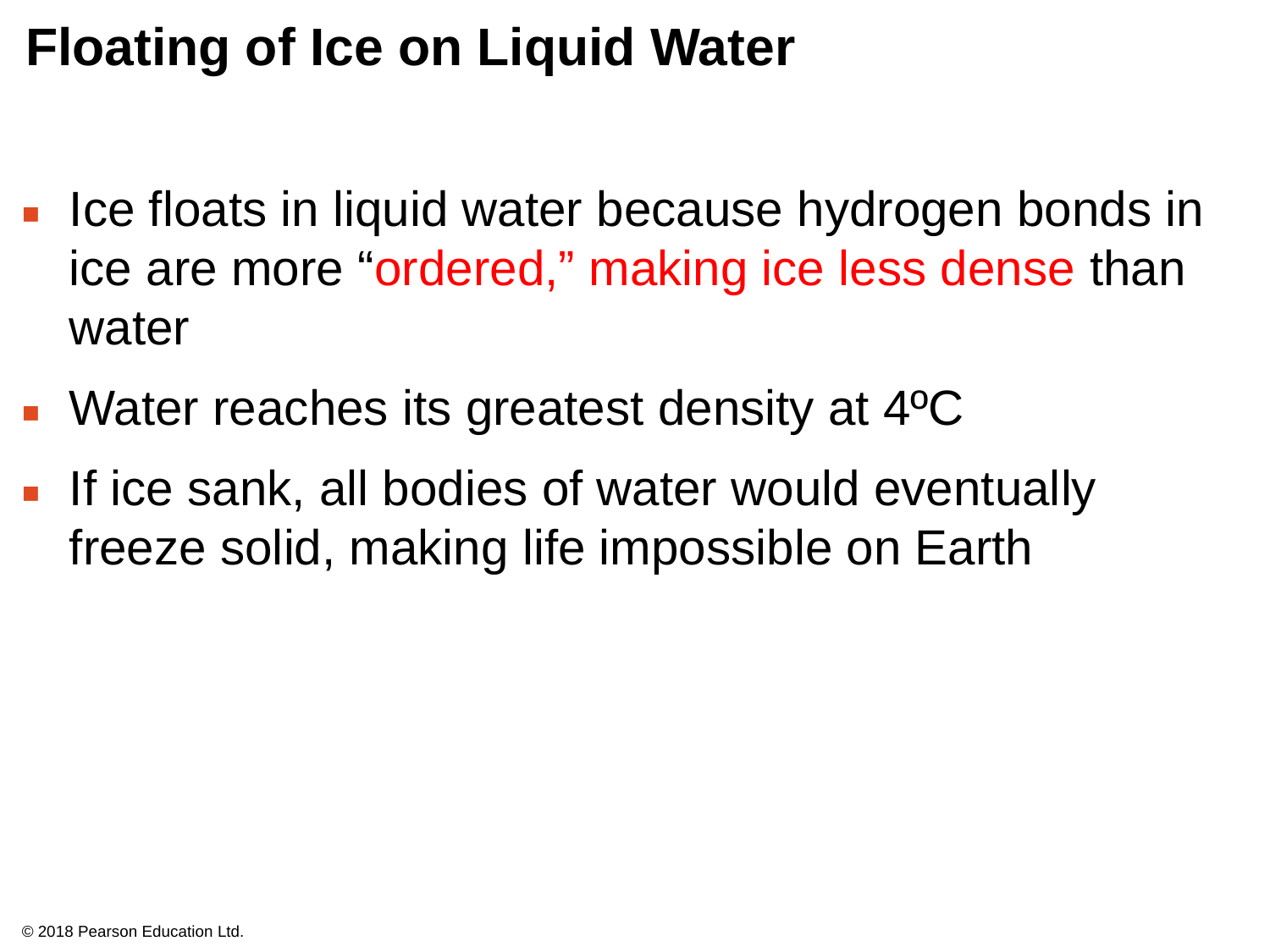

# Floating of Ice on Liquid Water
Ice floats in liquid water because hydrogen bonds in ice are more “ordered,” making ice less dense than water
Water reaches its greatest density at 4ºC
If ice sank, all bodies of water would eventually freeze solid, making life impossible on Earth
© 2018 Pearson Education Ltd.